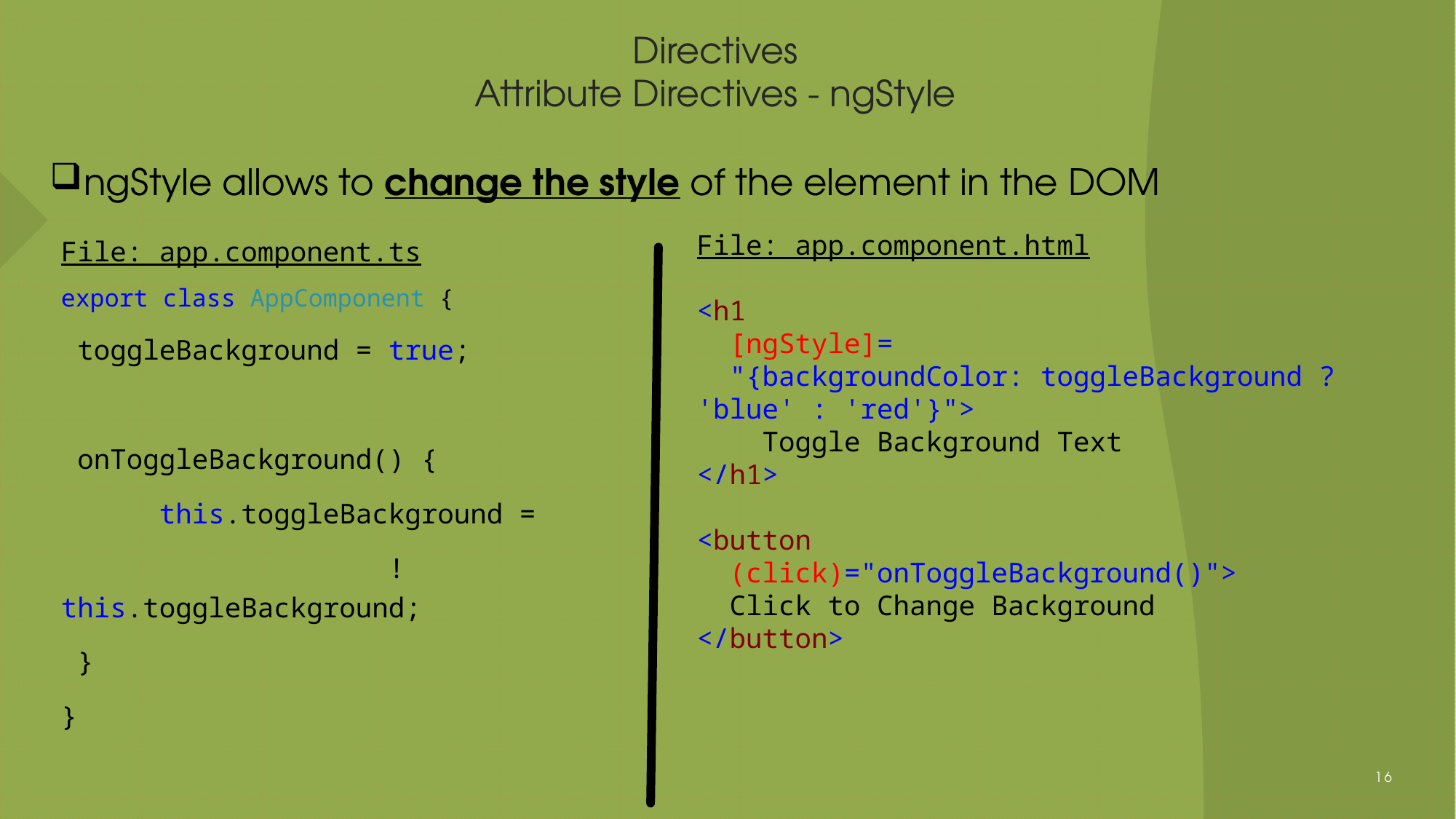

# Directives Attribute Directives - ngStyle
ngStyle allows to change the style of the element in the DOM

File: app.component.ts
export class AppComponent {
 toggleBackground = true;

 onToggleBackground() {
      this.toggleBackground =
			!this.toggleBackground;
 }
}
File: app.component.html

<h1
  [ngStyle]=
  "{backgroundColor: toggleBackground ? 'blue' : 'red'}">
    Toggle Background Text
</h1>

<button
  (click)="onToggleBackground()">
  Click to Change Background
</button>
16